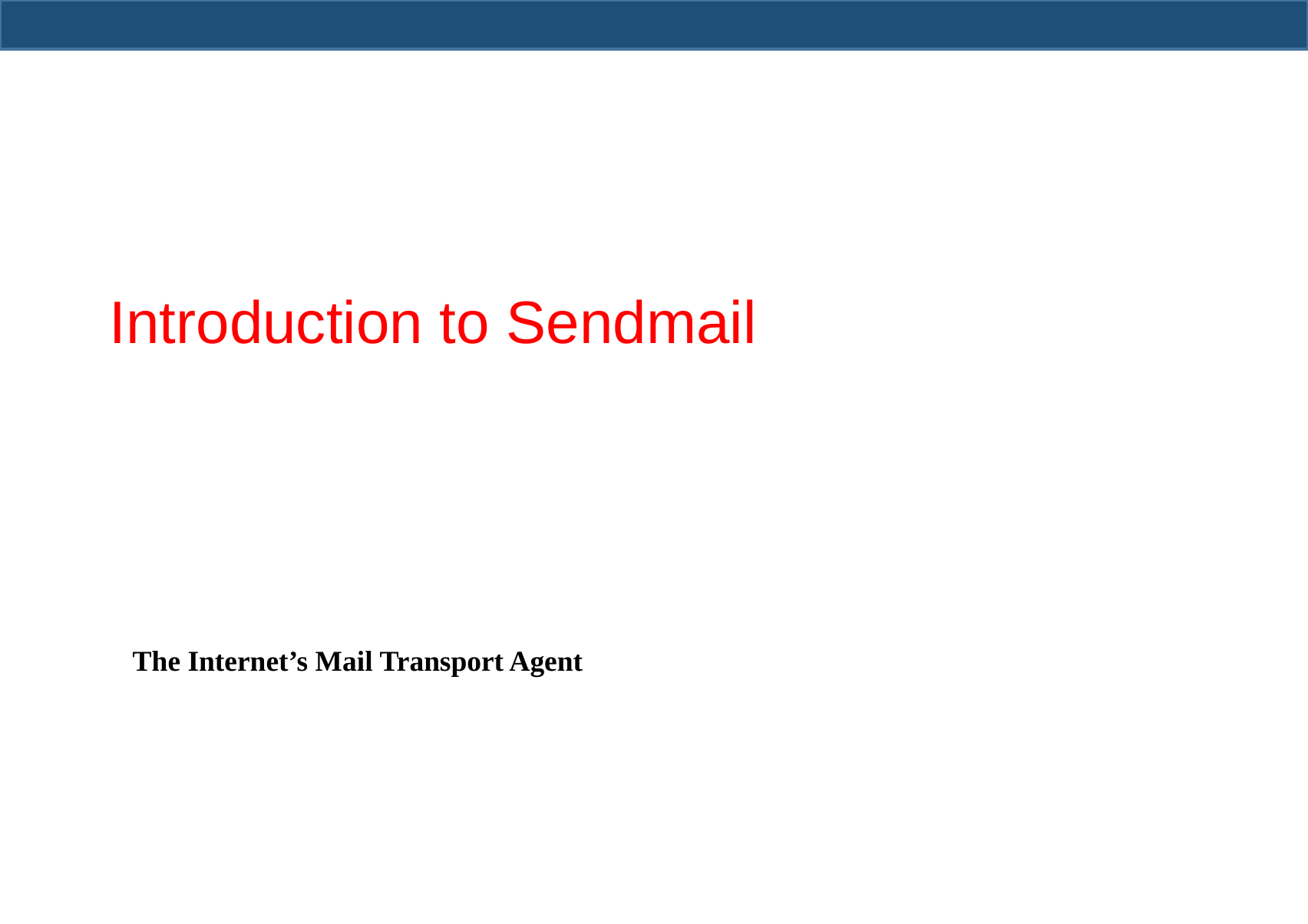

# Introduction to Sendmail
The Internet’s Mail Transport Agent